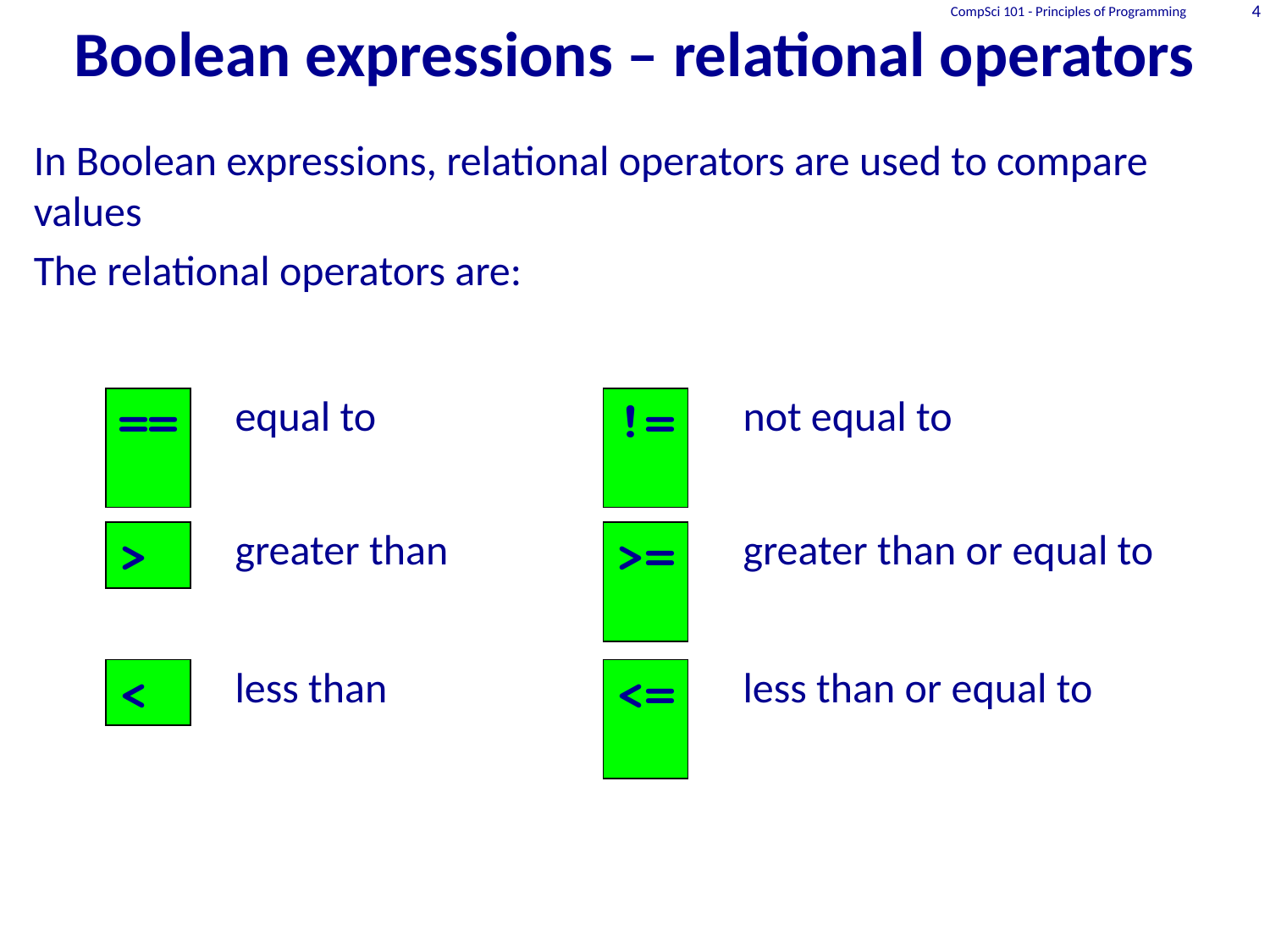

CompSci 101 - Principles of Programming
4
# Boolean expressions – relational operators
In Boolean expressions, relational operators are used to compare values
The relational operators are:

==
equal to
!=
not equal to

>
greater than
>=
greater than or equal to
<
less than
<=
less than or equal to